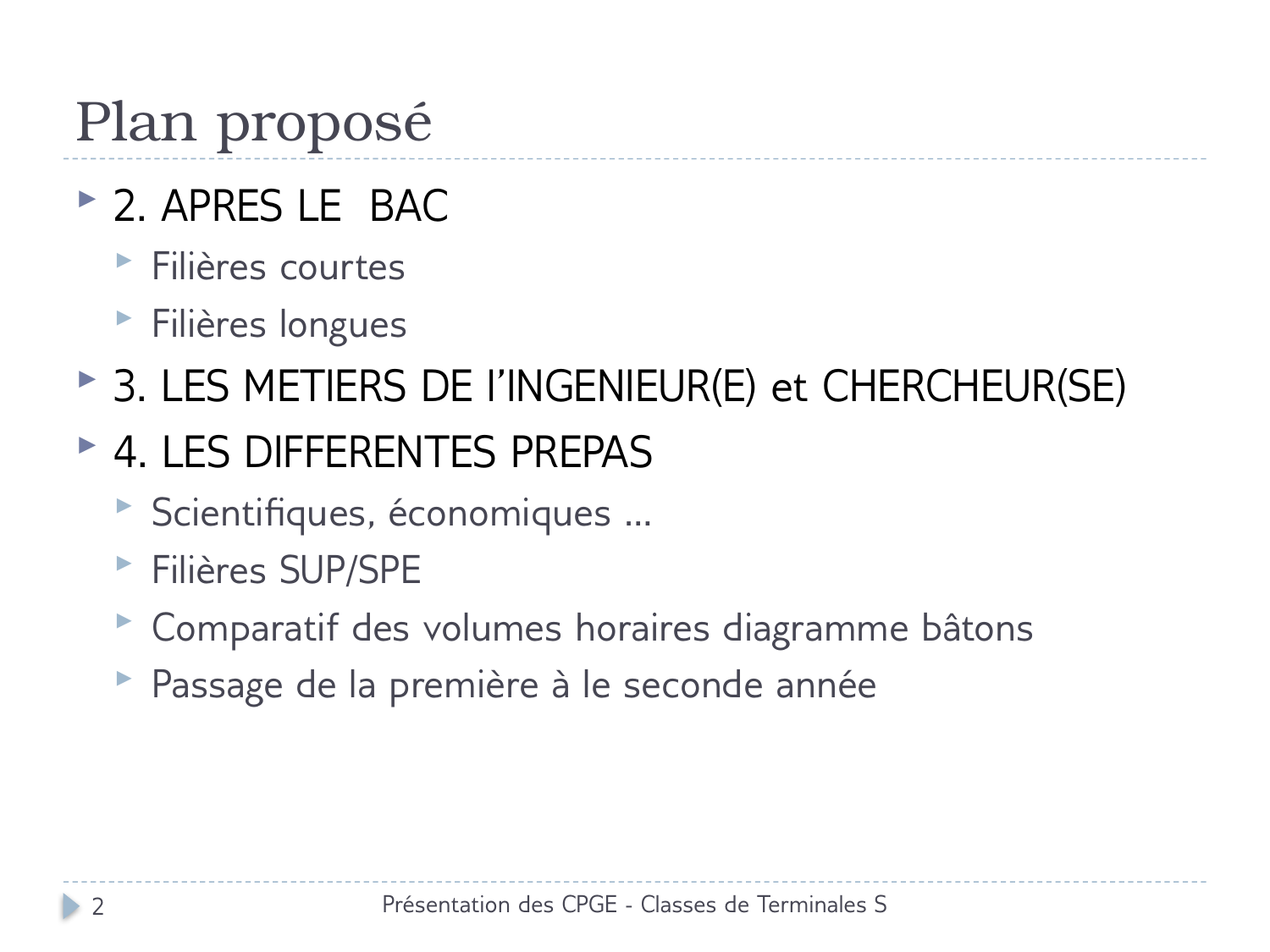

# Plan proposé
2. APRES LE  BAC
Filières courtes
Filières longues
3. LES METIERS DE l’INGENIEUR(E) et CHERCHEUR(SE)
4. LES DIFFERENTES PREPAS
Scientifiques, économiques …
Filières SUP/SPE
Comparatif des volumes horaires diagramme bâtons
Passage de la première à le seconde année

Présentation des CPGE - Classes de Terminales S
2